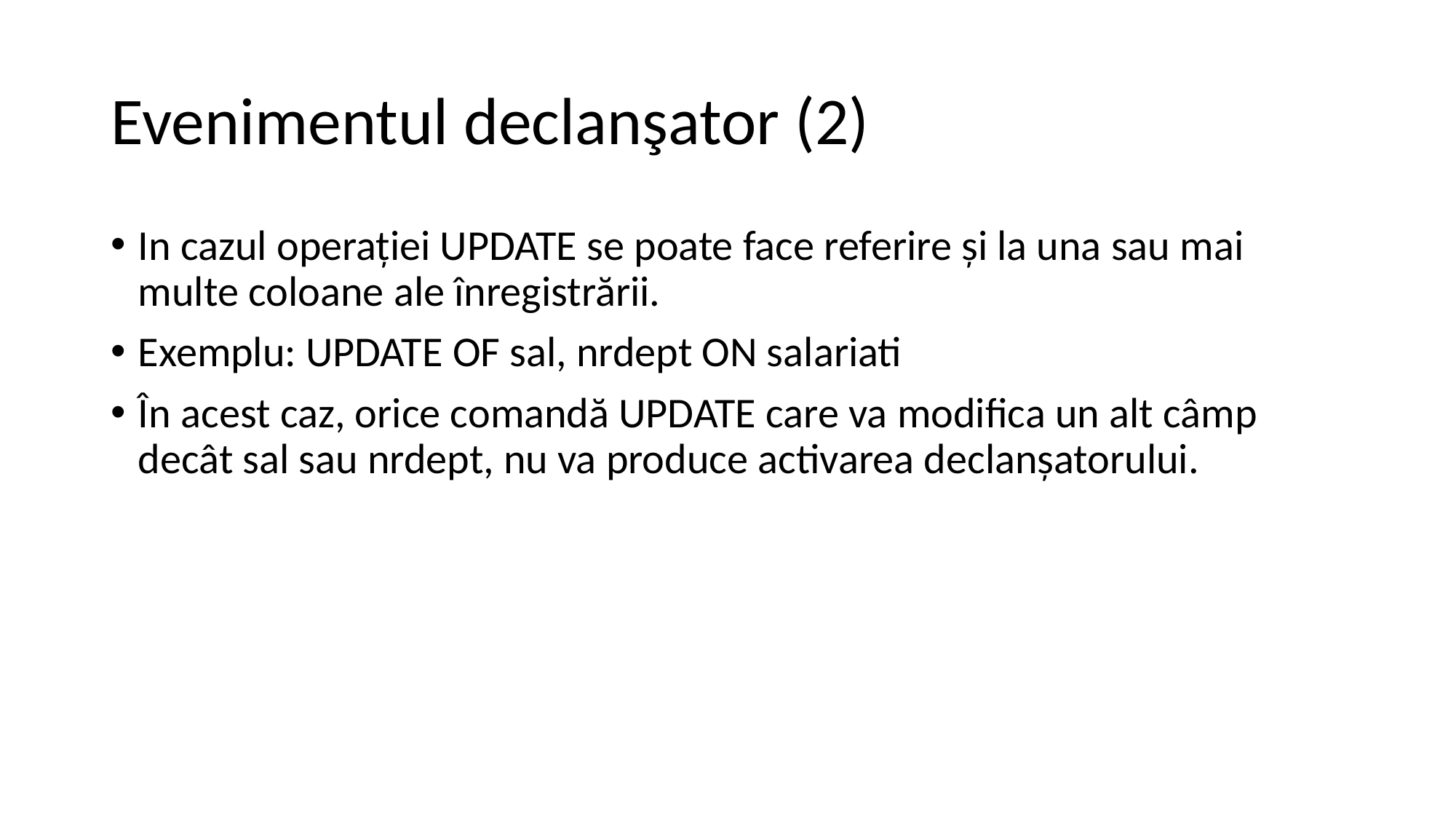

# Evenimentul declanşator (2)
In cazul operaţiei UPDATE se poate face referire şi la una sau mai multe coloane ale înregistrării.
Exemplu: UPDATE OF sal, nrdept ON salariati
În acest caz, orice comandă UPDATE care va modifica un alt câmp decât sal sau nrdept, nu va produce activarea declanşatorului.